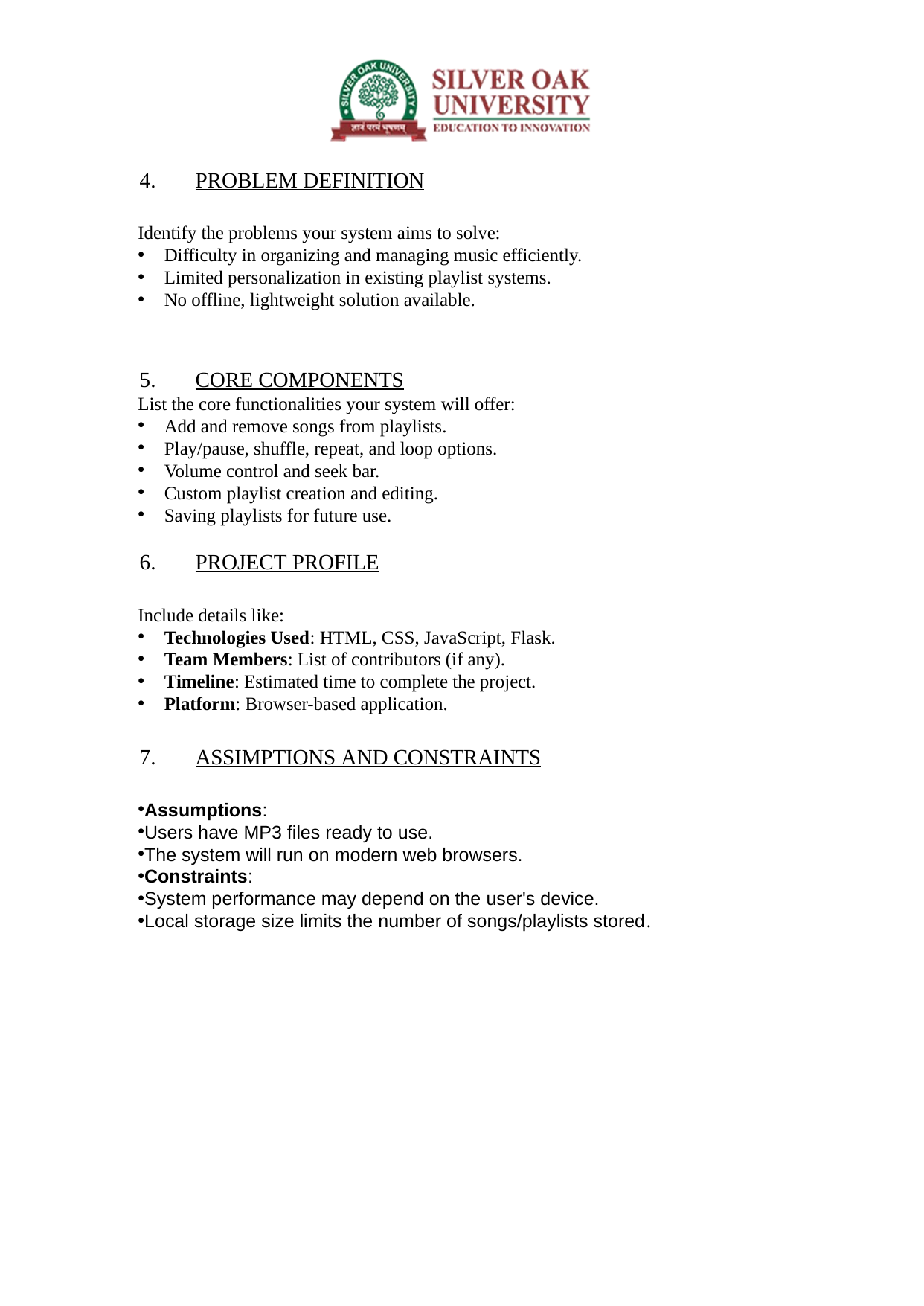

PROBLEM DEFINITION

Identify the problems your system aims to solve:
Difficulty in organizing and managing music efficiently.
Limited personalization in existing playlist systems.
No offline, lightweight solution available.

CORE COMPONENTS
List the core functionalities your system will offer:
Add and remove songs from playlists.
Play/pause, shuffle, repeat, and loop options.
Volume control and seek bar.
Custom playlist creation and editing.
Saving playlists for future use.

PROJECT PROFILE

Include details like:
Technologies Used: HTML, CSS, JavaScript, Flask.
Team Members: List of contributors (if any).
Timeline: Estimated time to complete the project.
Platform: Browser-based application.

ASSIMPTIONS AND CONSTRAINTS

Assumptions:
Users have MP3 files ready to use.
The system will run on modern web browsers.
Constraints:
System performance may depend on the user's device.
Local storage size limits the number of songs/playlists stored.
9